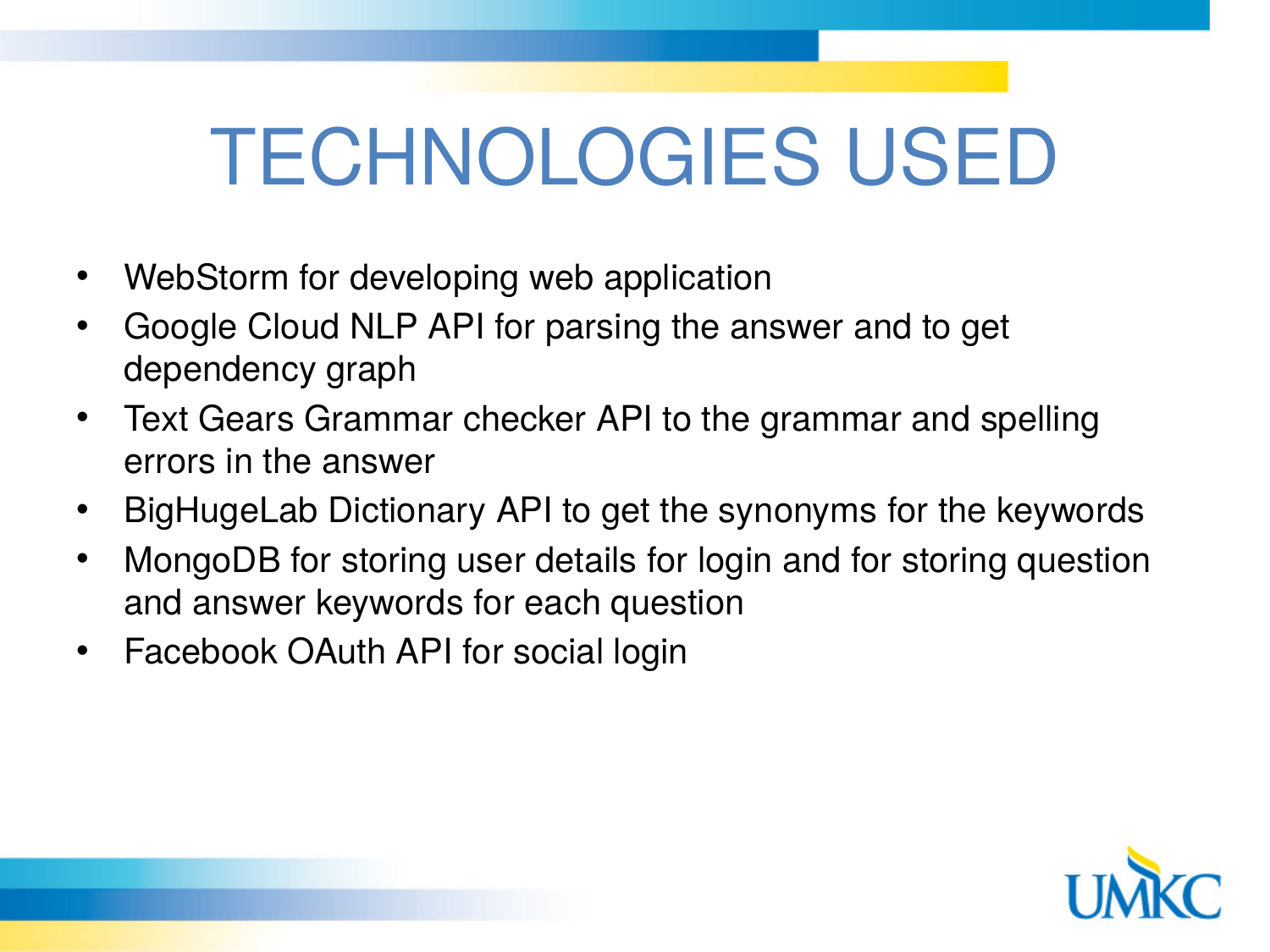

# TECHNOLOGIES USED
WebStorm for developing web application
Google Cloud NLP API for parsing the answer and to get dependency graph
Text Gears Grammar checker API to the grammar and spelling errors in the answer
BigHugeLab Dictionary API to get the synonyms for the keywords
MongoDB for storing user details for login and for storing question and answer keywords for each question
Facebook OAuth API for social login